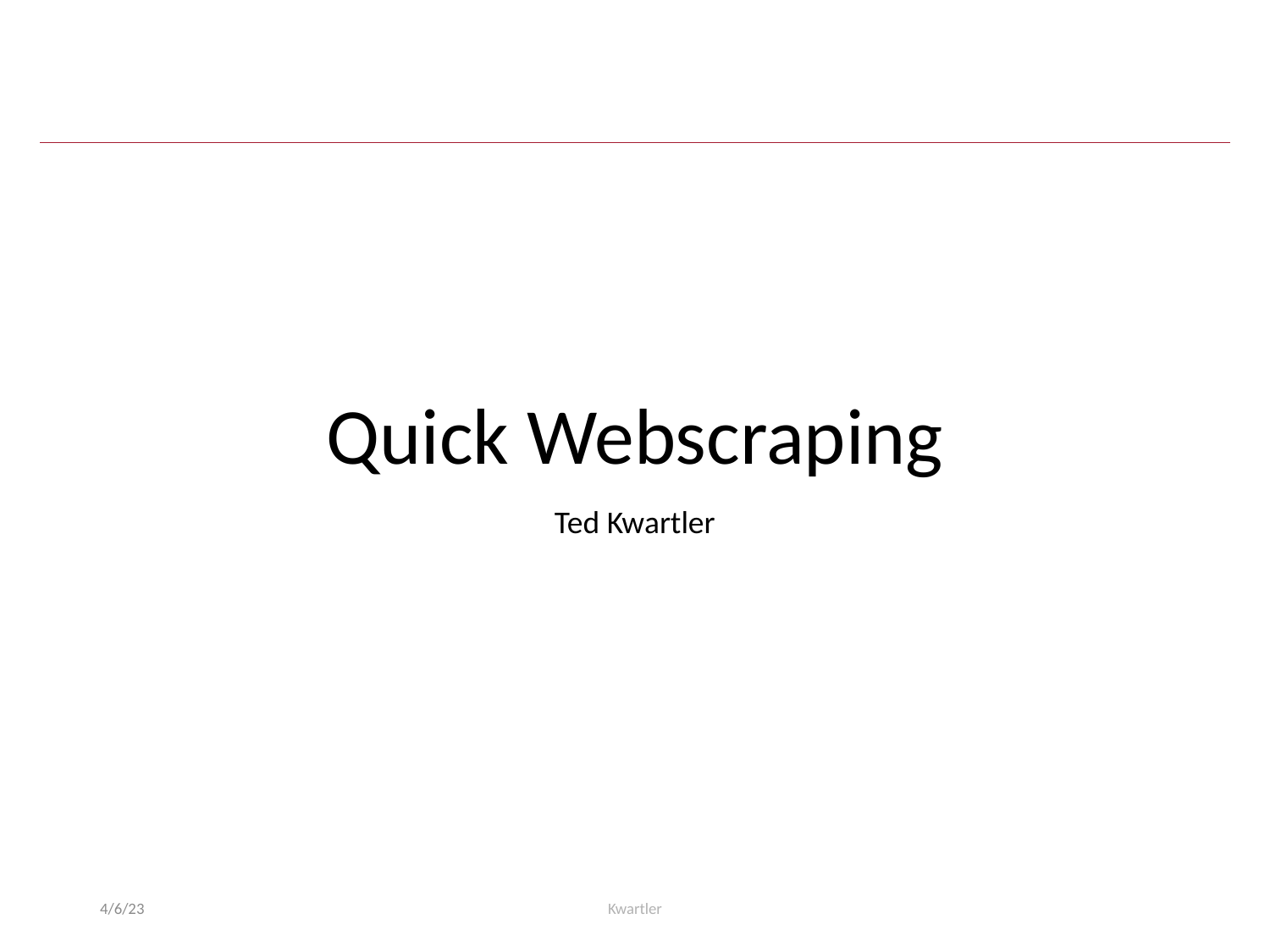

# Quick Webscraping
Ted Kwartler
4/6/23
Kwartler